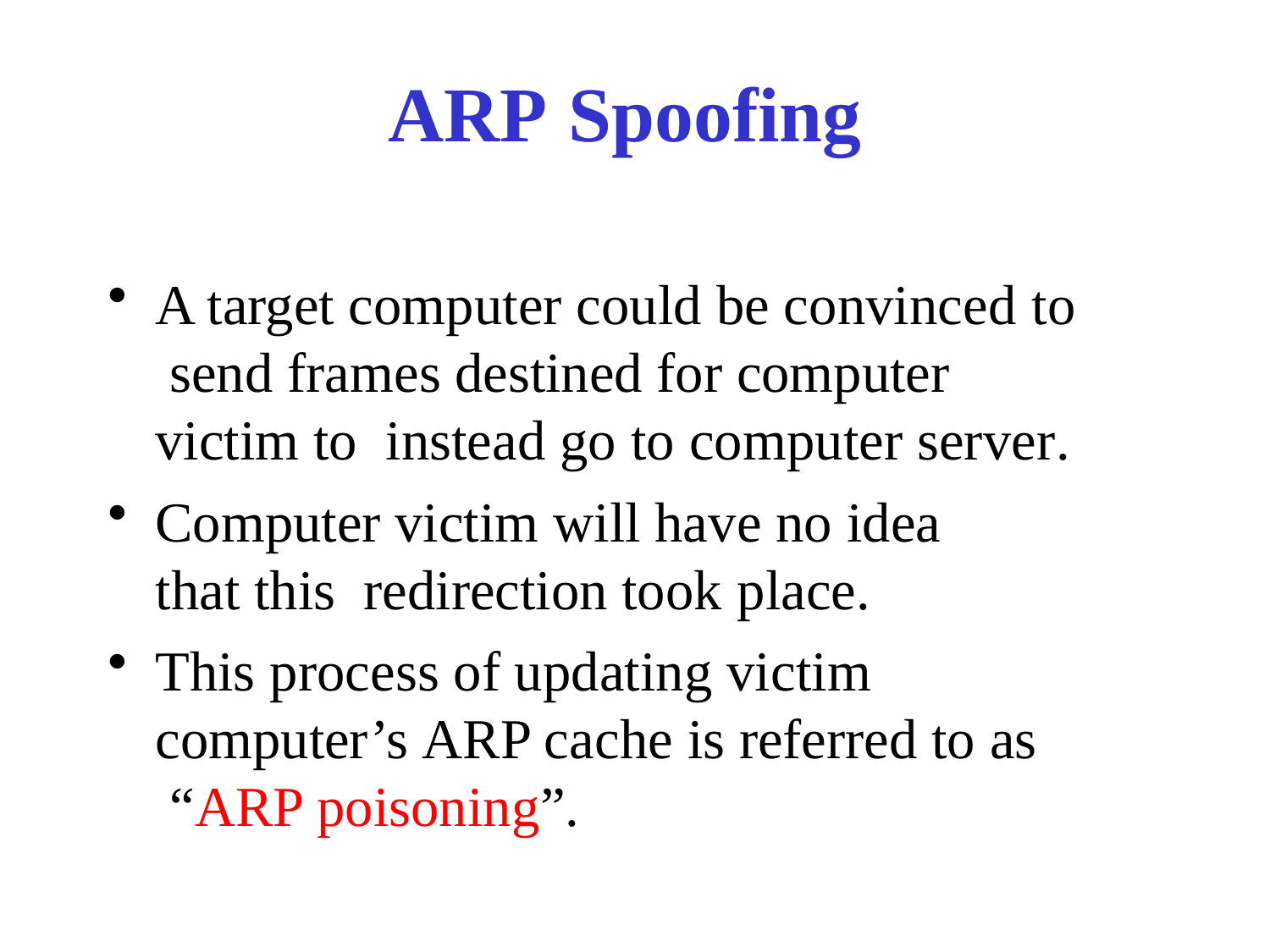

# ARP	Spoofing

A target computer could be convinced to  send frames destined for computer victim to  instead go to computer server.
Computer victim will have no idea that this  redirection took place.
This process of updating victim  computer’s ARP cache is referred to as  “ARP poisoning”.